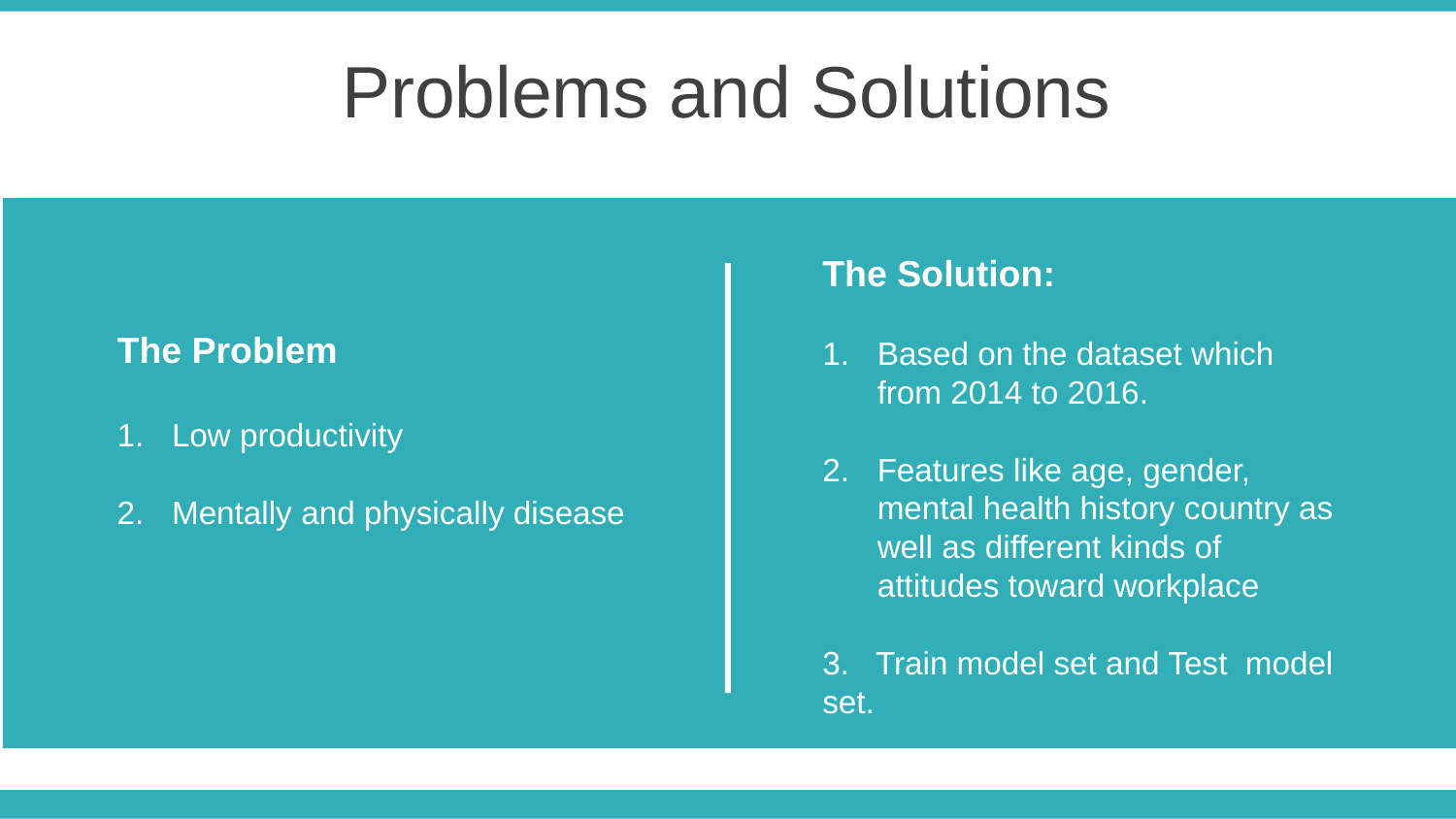

Problems and Solutions

The Solution:

Based on the dataset which from 2014 to 2016.

Features like age, gender, mental health history country as well as different kinds of attitudes toward workplace

3.   Train model set and Test  model set.

04
The Problem

Low productivity

Mentally and physically disease